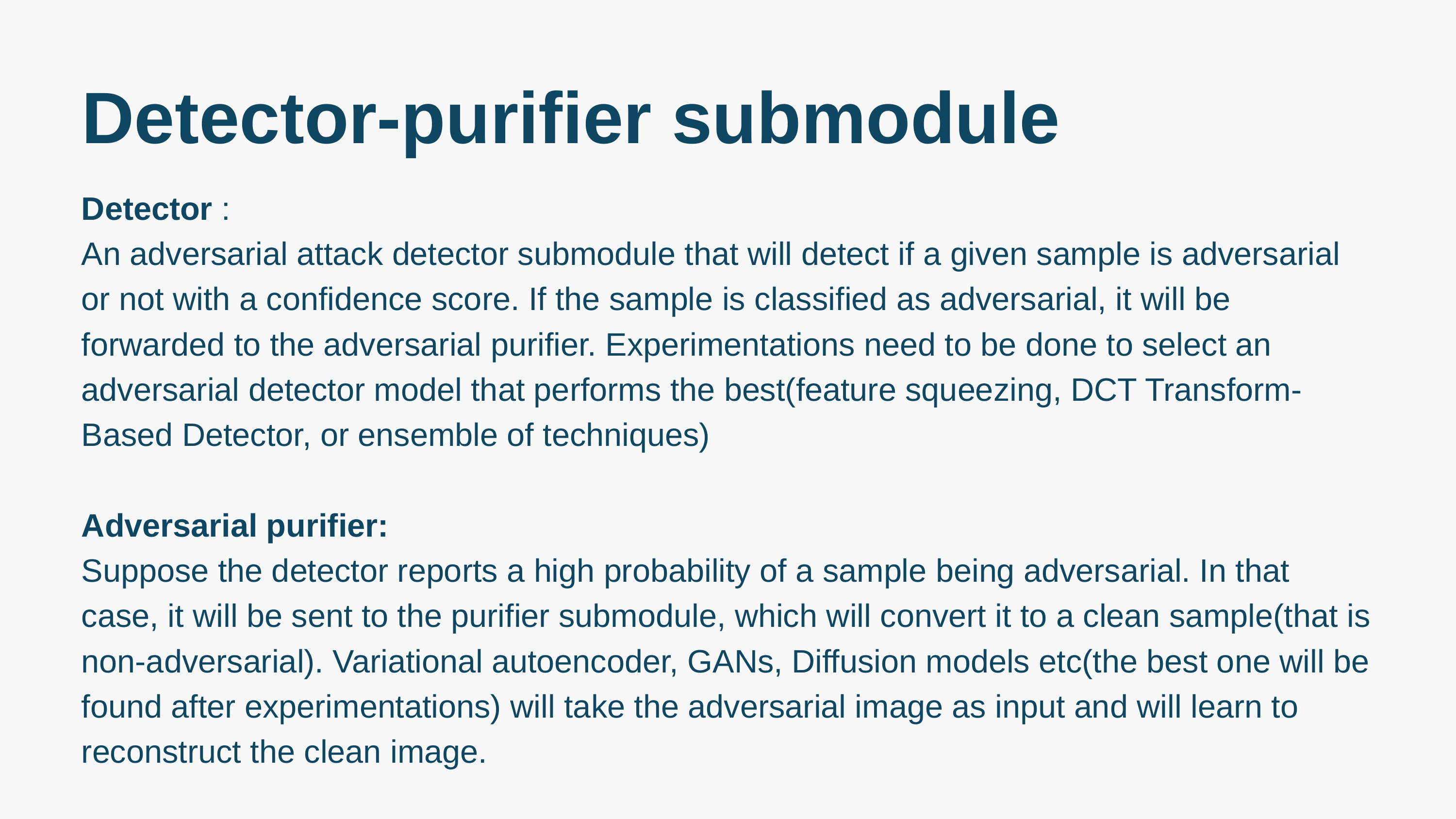

Detector-purifier submodule
Detector :
An adversarial attack detector submodule that will detect if a given sample is adversarial or not with a confidence score. If the sample is classified as adversarial, it will be forwarded to the adversarial purifier. Experimentations need to be done to select an adversarial detector model that performs the best(feature squeezing, DCT Transform-Based Detector, or ensemble of techniques)

Adversarial purifier:
Suppose the detector reports a high probability of a sample being adversarial. In that case, it will be sent to the purifier submodule, which will convert it to a clean sample(that is non-adversarial). Variational autoencoder, GANs, Diffusion models etc(the best one will be found after experimentations) will take the adversarial image as input and will learn to reconstruct the clean image.